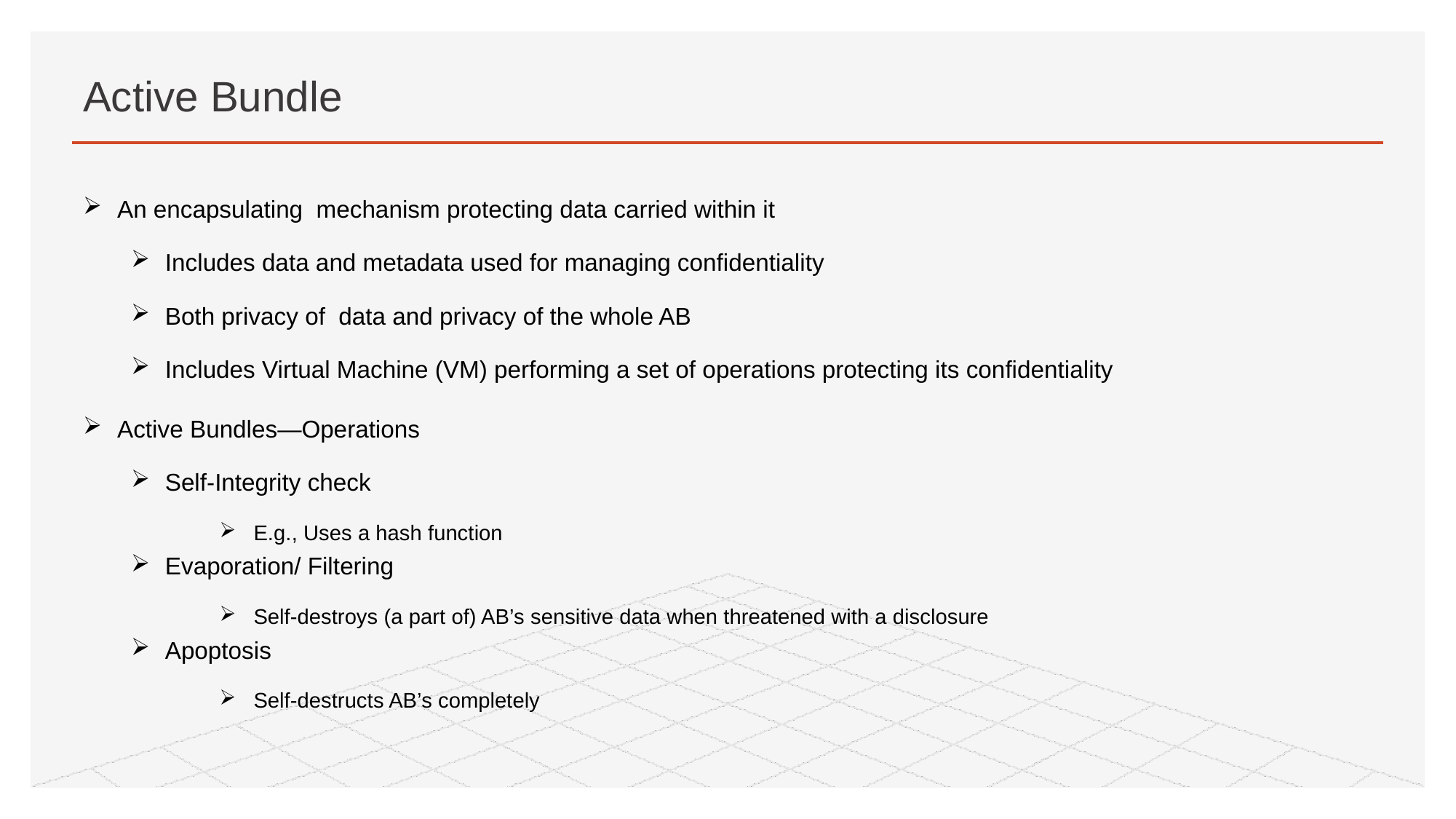

# Active Bundle
An encapsulating  mechanism protecting data carried within it
Includes data and metadata used for managing confidentiality
Both privacy of  data and privacy of the whole AB
Includes Virtual Machine (VM) performing a set of operations protecting its confidentiality
Active Bundles—Operations
Self-Integrity check
E.g., Uses a hash function
Evaporation/ Filtering
Self-destroys (a part of) AB’s sensitive data when threatened with a disclosure
Apoptosis
Self-destructs AB’s completely